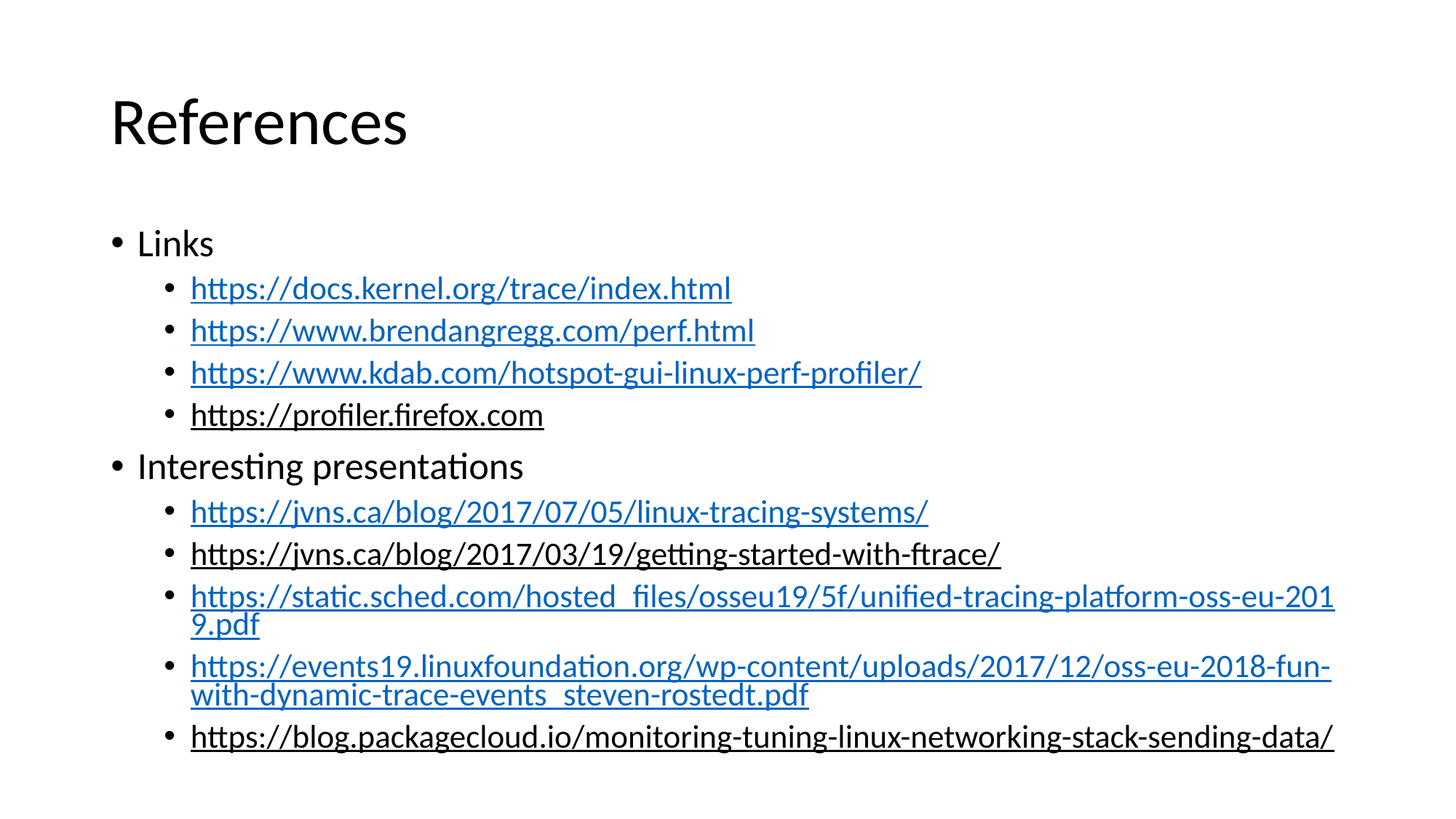

# References
Links
https://docs.kernel.org/trace/index.html
https://www.brendangregg.com/perf.html
https://www.kdab.com/hotspot-gui-linux-perf-profiler/
https://profiler.firefox.com
Interesting presentations
https://jvns.ca/blog/2017/07/05/linux-tracing-systems/
https://jvns.ca/blog/2017/03/19/getting-started-with-ftrace/
https://static.sched.com/hosted_files/osseu19/5f/unified-tracing-platform-oss-eu-2019.pdf
https://events19.linuxfoundation.org/wp-content/uploads/2017/12/oss-eu-2018-fun-with-dynamic-trace-events_steven-rostedt.pdf
https://blog.packagecloud.io/monitoring-tuning-linux-networking-stack-sending-data/